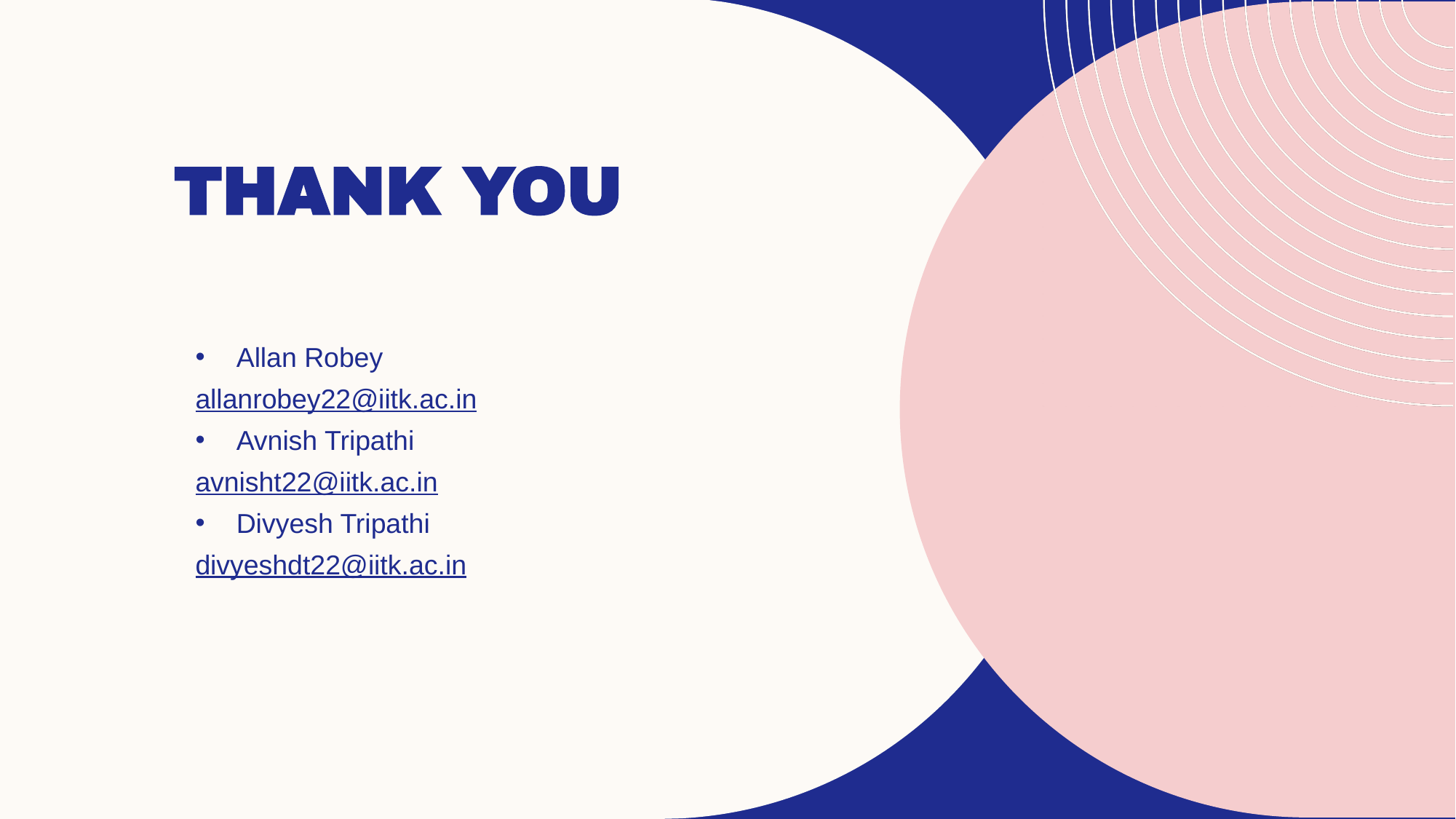

# THANK YOU
Allan Robey
allanrobey22@iitk.ac.in
Avnish Tripathi
avnisht22@iitk.ac.in
Divyesh Tripathi
divyeshdt22@iitk.ac.in